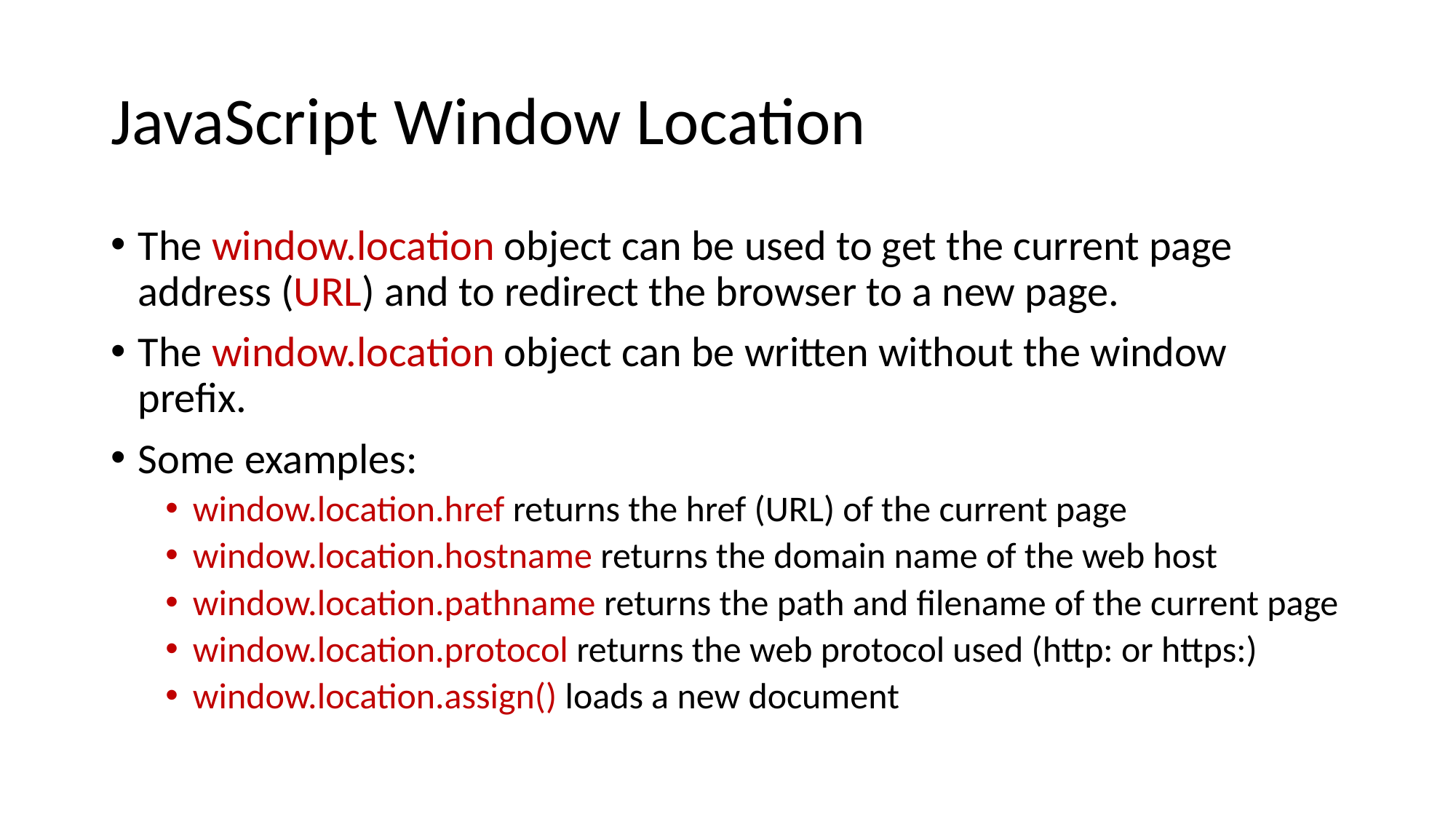

# JavaScript Window Location
The window.location object can be used to get the current page address (URL) and to redirect the browser to a new page.
The window.location object can be written without the window prefix.
Some examples:
window.location.href returns the href (URL) of the current page
window.location.hostname returns the domain name of the web host
window.location.pathname returns the path and filename of the current page
window.location.protocol returns the web protocol used (http: or https:)
window.location.assign() loads a new document